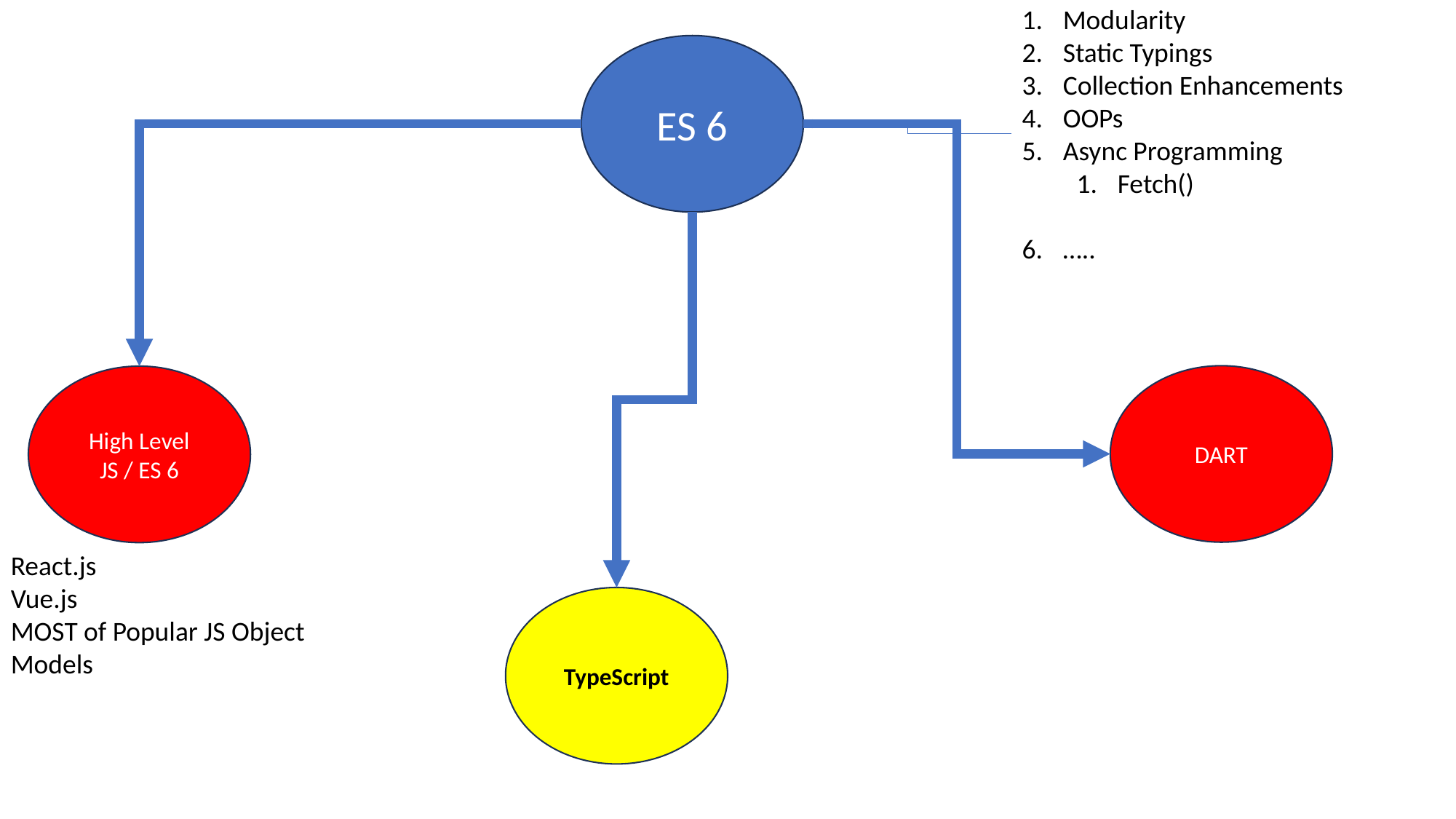

Modularity
Static Typings
Collection Enhancements
OOPs
Async Programming
Fetch()

…..
ES 6
DART
High Level
JS / ES 6
React.js
Vue.js
MOST of Popular JS Object Models
TypeScript